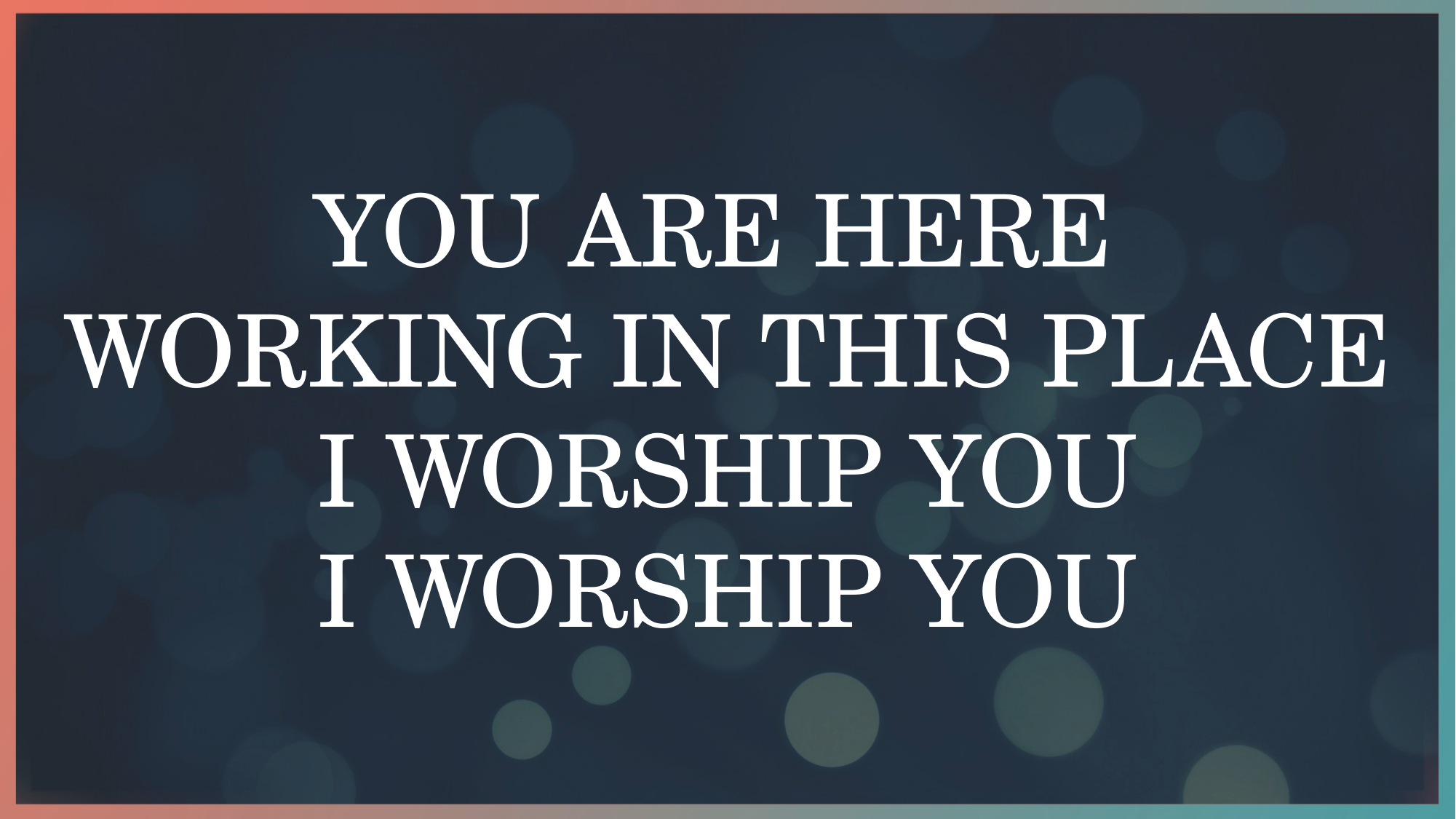

YOU ARE HERE
WORKING IN THIS PLACE
I WORSHIP YOU
I WORSHIP YOU